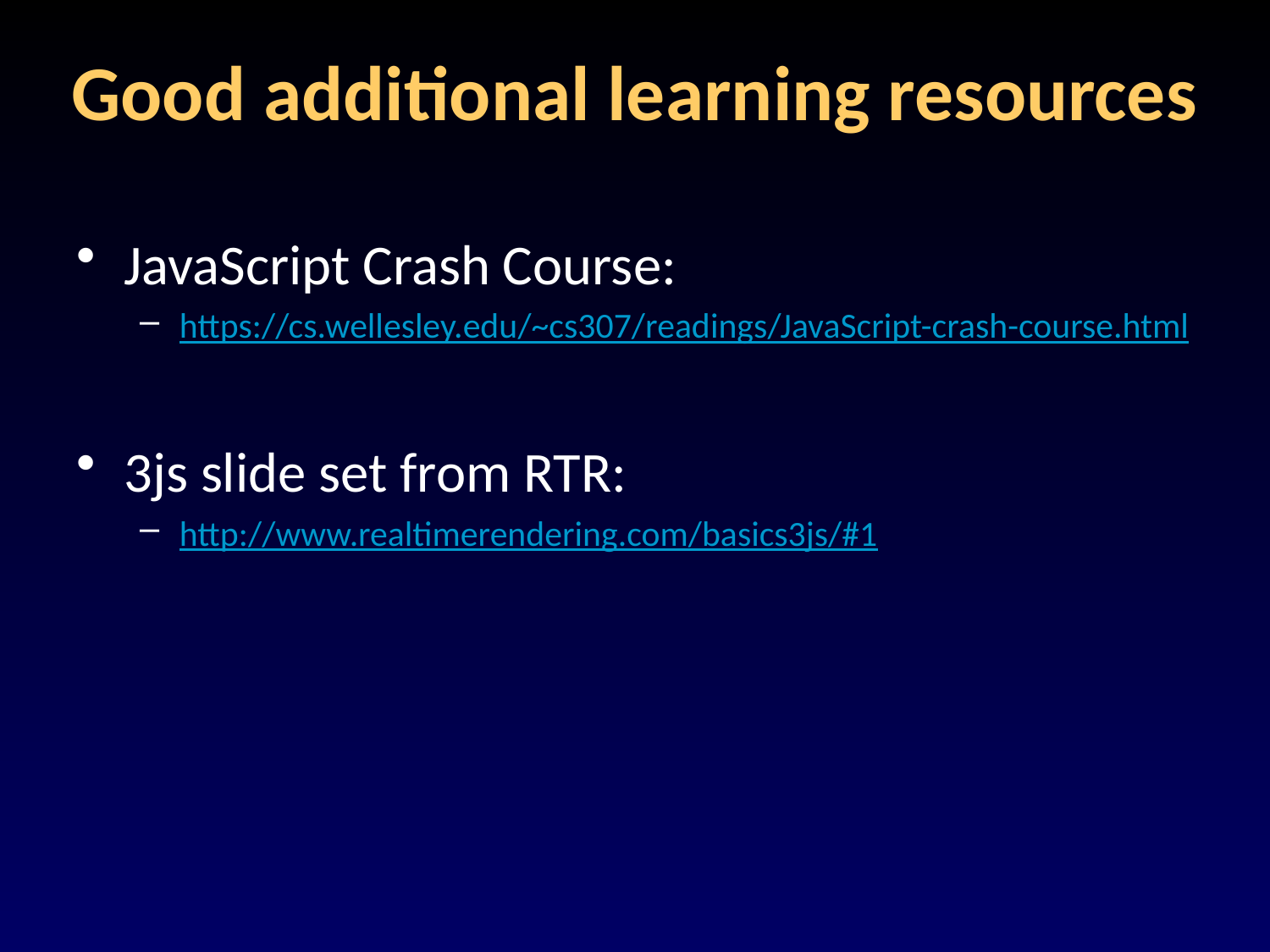

# Good additional learning resources
JavaScript Crash Course:
https://cs.wellesley.edu/~cs307/readings/JavaScript-crash-course.html

3js slide set from RTR:
http://www.realtimerendering.com/basics3js/#1